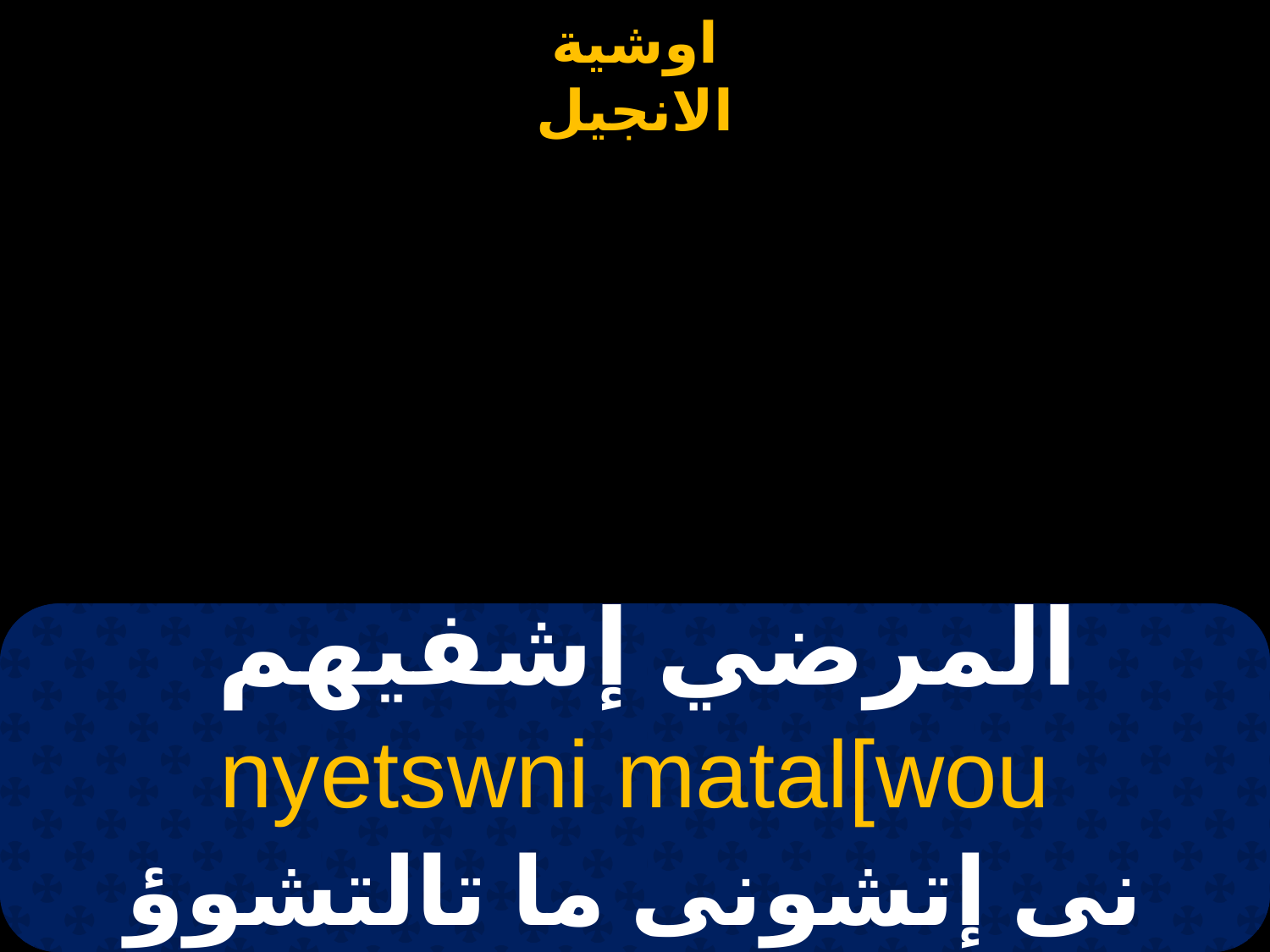

# المرضي إشفيهم
nyetswni matal[wou
نى إتشونى ما تالتشوؤ